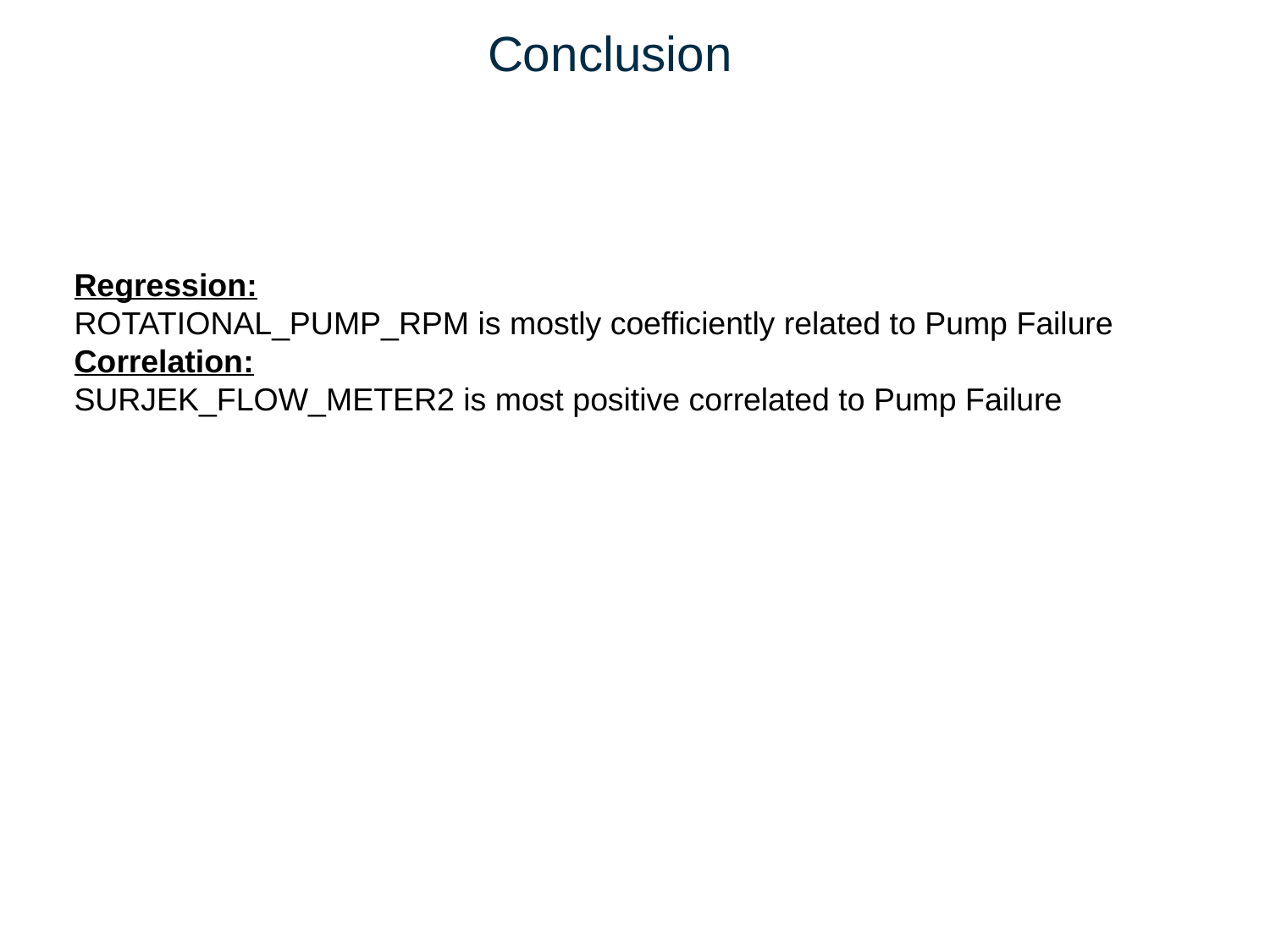

# Conclusion
Regression:
ROTATIONAL_PUMP_RPM is mostly coefficiently related to Pump Failure
Correlation:
SURJEK_FLOW_METER2 is most positive correlated to Pump Failure